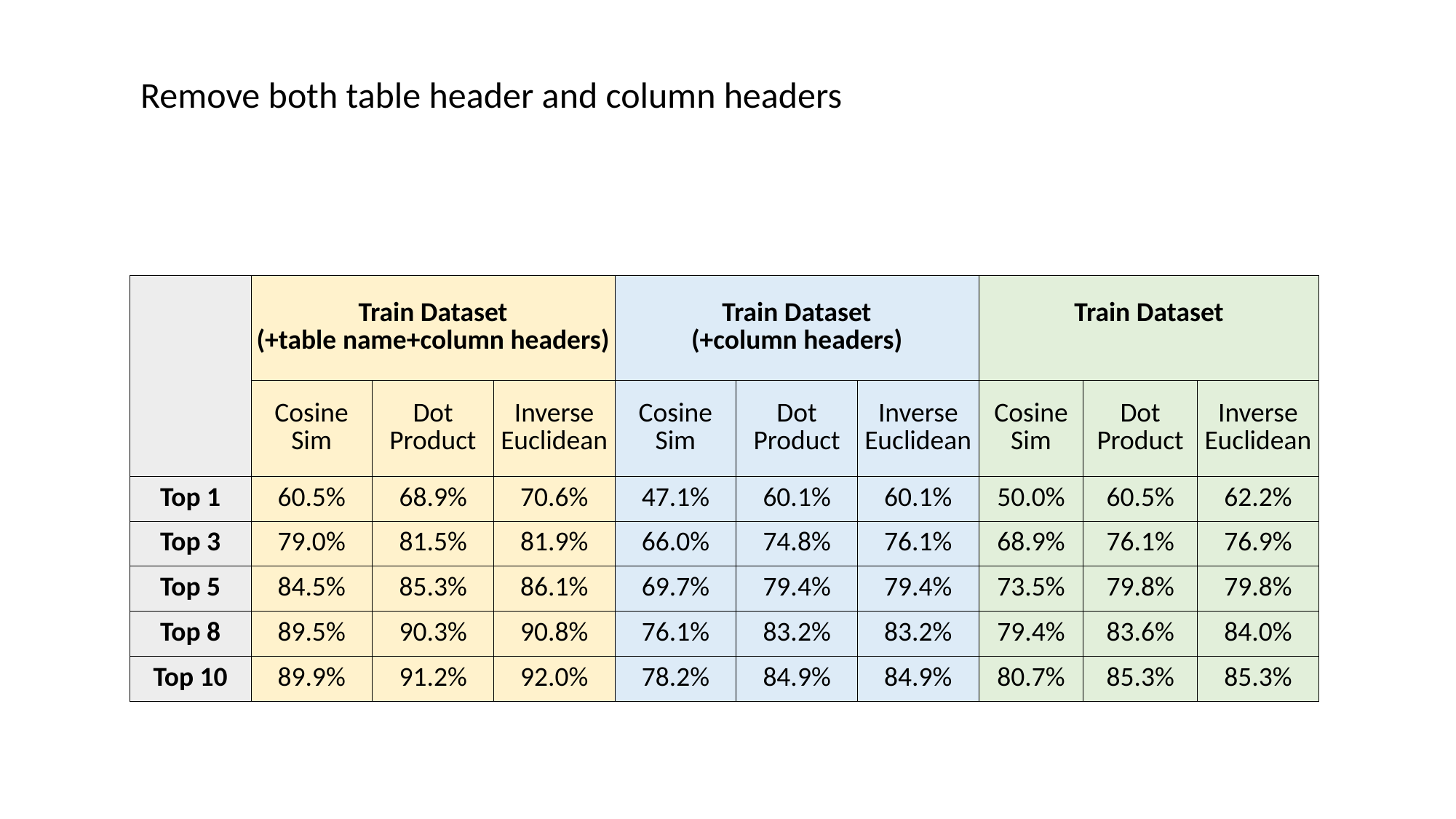

Remove both table header and column headers
|  | Train Dataset (+table name+column headers) |  |  | Train Dataset (+column headers) |  |  | Train Dataset |  |  |
| --- | --- | --- | --- | --- | --- | --- | --- | --- | --- |
|  | Cosine Sim | Dot Product | Inverse Euclidean | Cosine Sim | Dot Product | Inverse Euclidean | Cosine Sim | Dot Product | Inverse Euclidean |
| Top 1 | 60.5% | 68.9% | 70.6% | 47.1% | 60.1% | 60.1% | 50.0% | 60.5% | 62.2% |
| Top 3 | 79.0% | 81.5% | 81.9% | 66.0% | 74.8% | 76.1% | 68.9% | 76.1% | 76.9% |
| Top 5 | 84.5% | 85.3% | 86.1% | 69.7% | 79.4% | 79.4% | 73.5% | 79.8% | 79.8% |
| Top 8 | 89.5% | 90.3% | 90.8% | 76.1% | 83.2% | 83.2% | 79.4% | 83.6% | 84.0% |
| Top 10 | 89.9% | 91.2% | 92.0% | 78.2% | 84.9% | 84.9% | 80.7% | 85.3% | 85.3% |